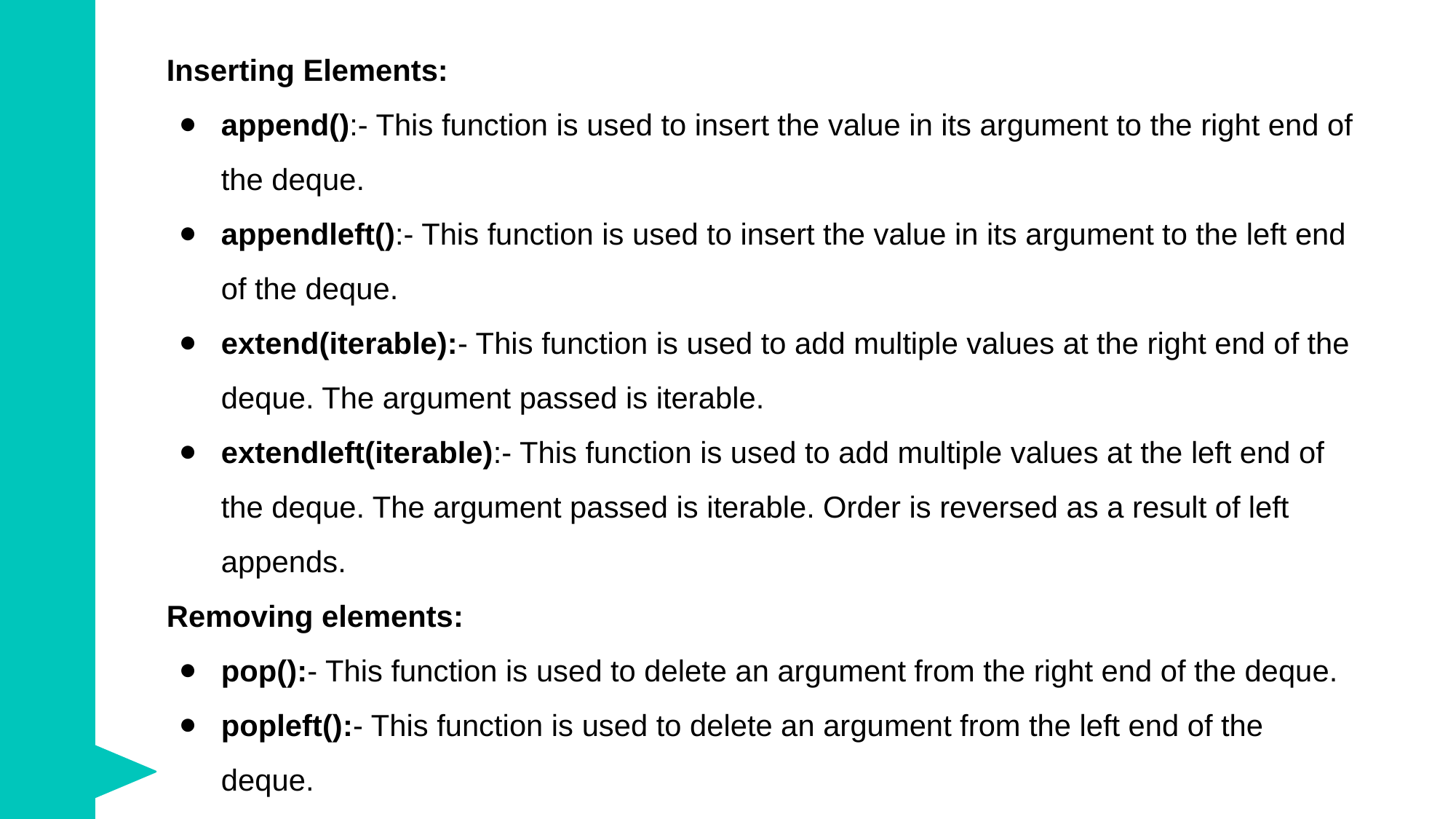

Inserting Elements:
append():- This function is used to insert the value in its argument to the right end of the deque.
appendleft():- This function is used to insert the value in its argument to the left end of the deque.
extend(iterable):- This function is used to add multiple values at the right end of the deque. The argument passed is iterable.
extendleft(iterable):- This function is used to add multiple values at the left end of the deque. The argument passed is iterable. Order is reversed as a result of left appends.
Removing elements:
pop():- This function is used to delete an argument from the right end of the deque.
popleft():- This function is used to delete an argument from the left end of the deque.